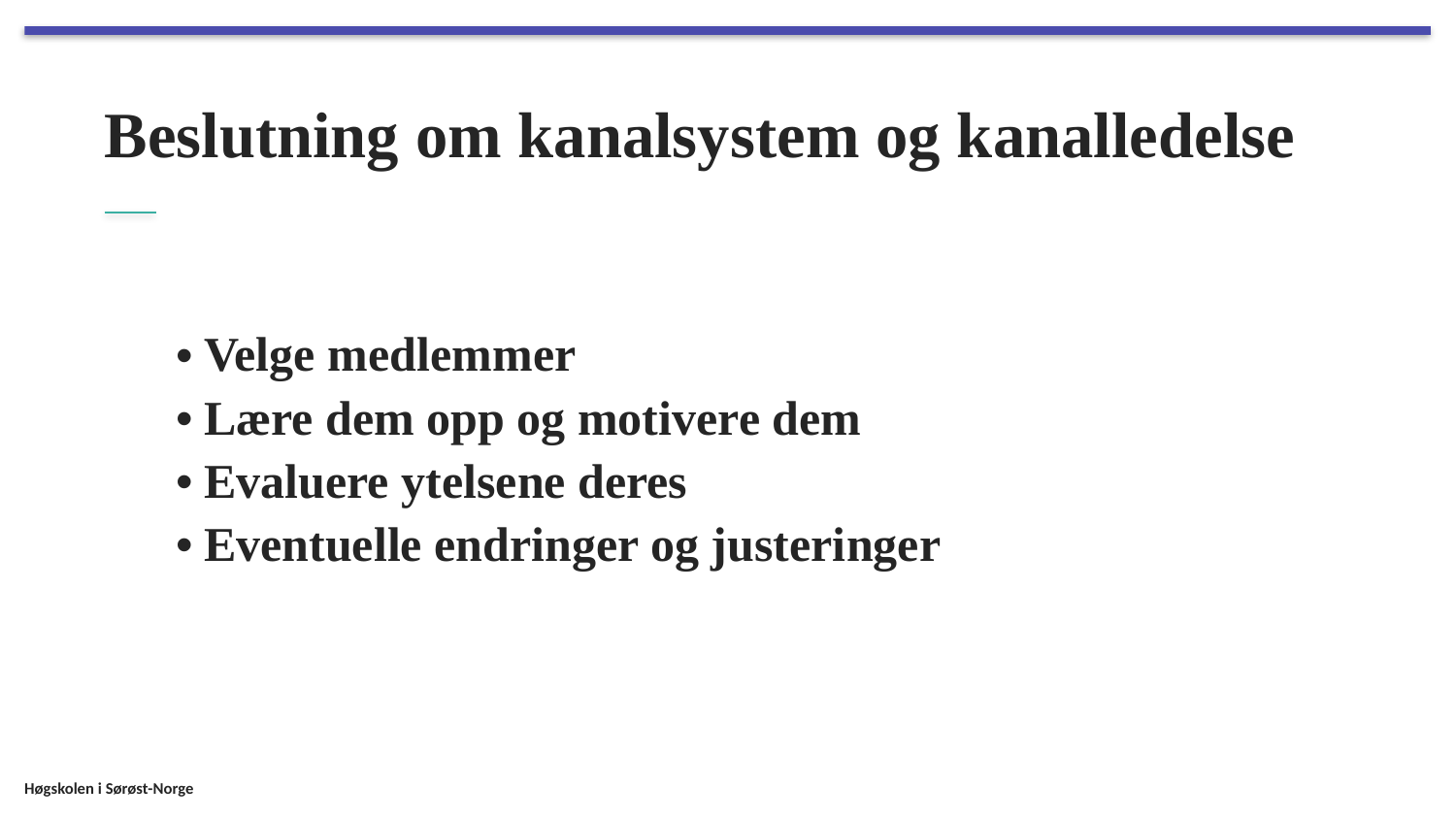

# Beslutning om kanalsystem og kanalledelse
Velge medlemmer
Lære dem opp og motivere dem
Evaluere ytelsene deres
Eventuelle endringer og justeringer